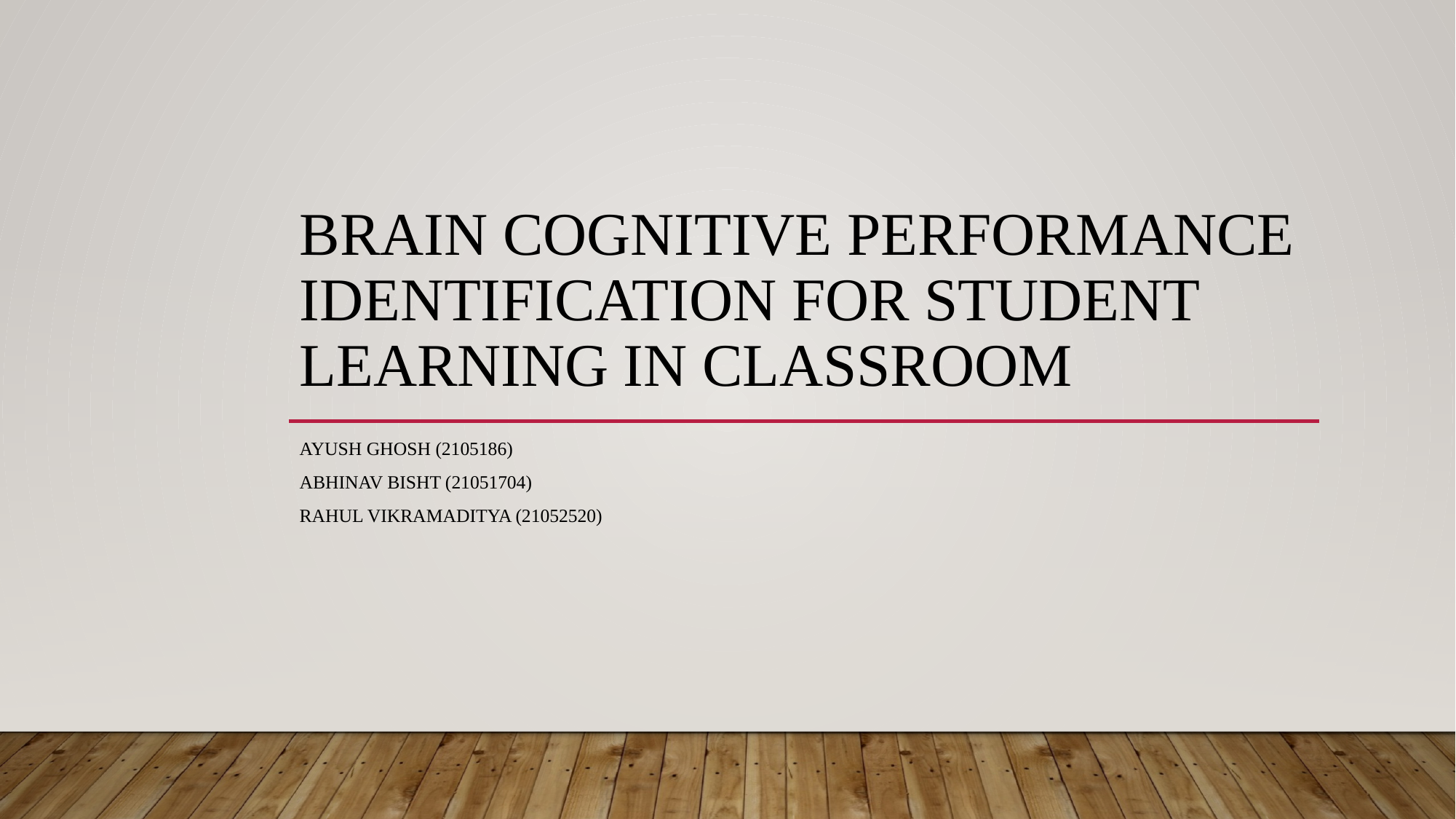

# Brain Cognitive Performance Identification for Student Learning in Classroom
Ayush Ghosh (2105186)
Abhinav Bisht (21051704)
Rahul VikramAditya (21052520)